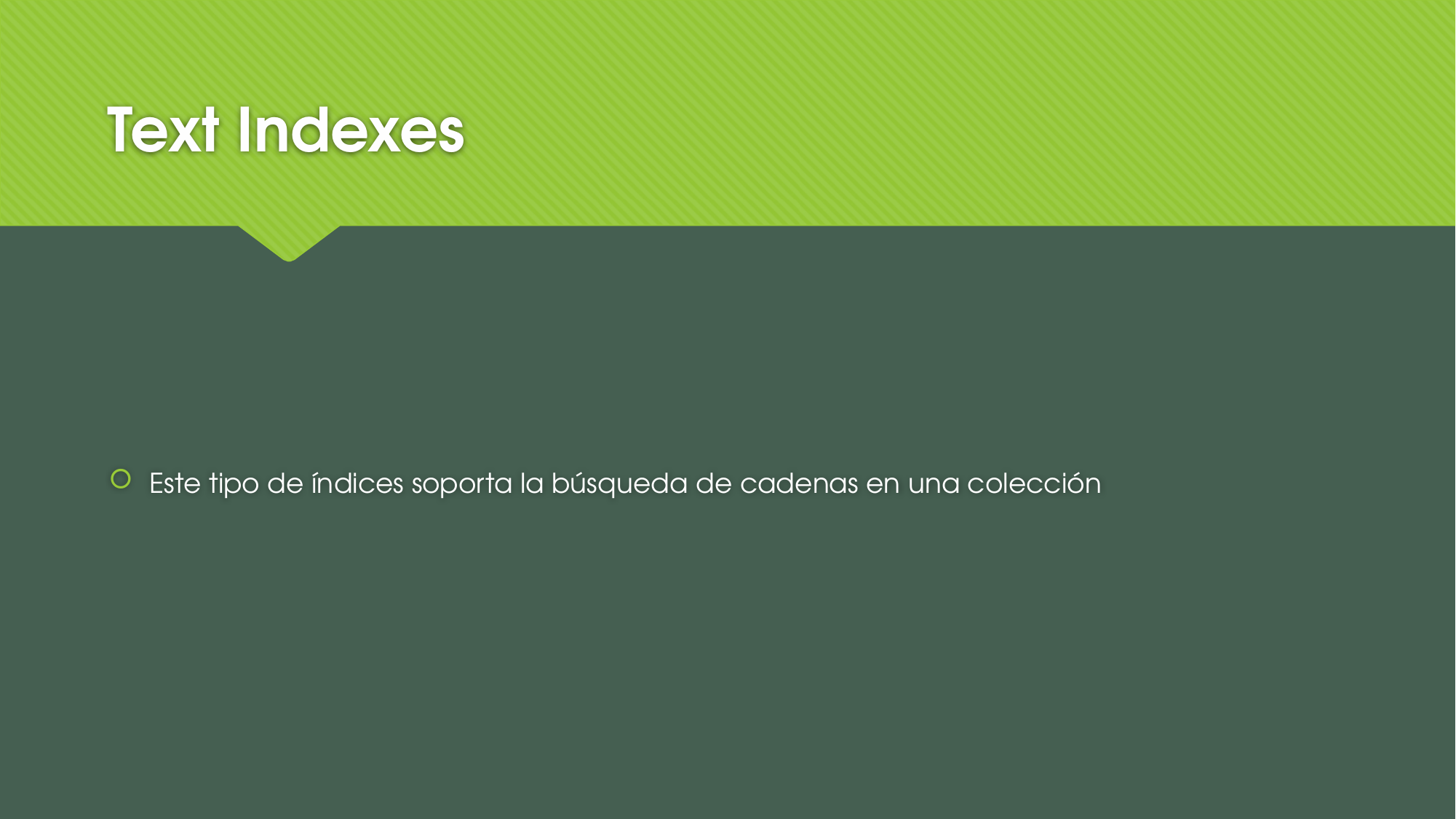

# Text Indexes
Este tipo de índices soporta la búsqueda de cadenas en una colección